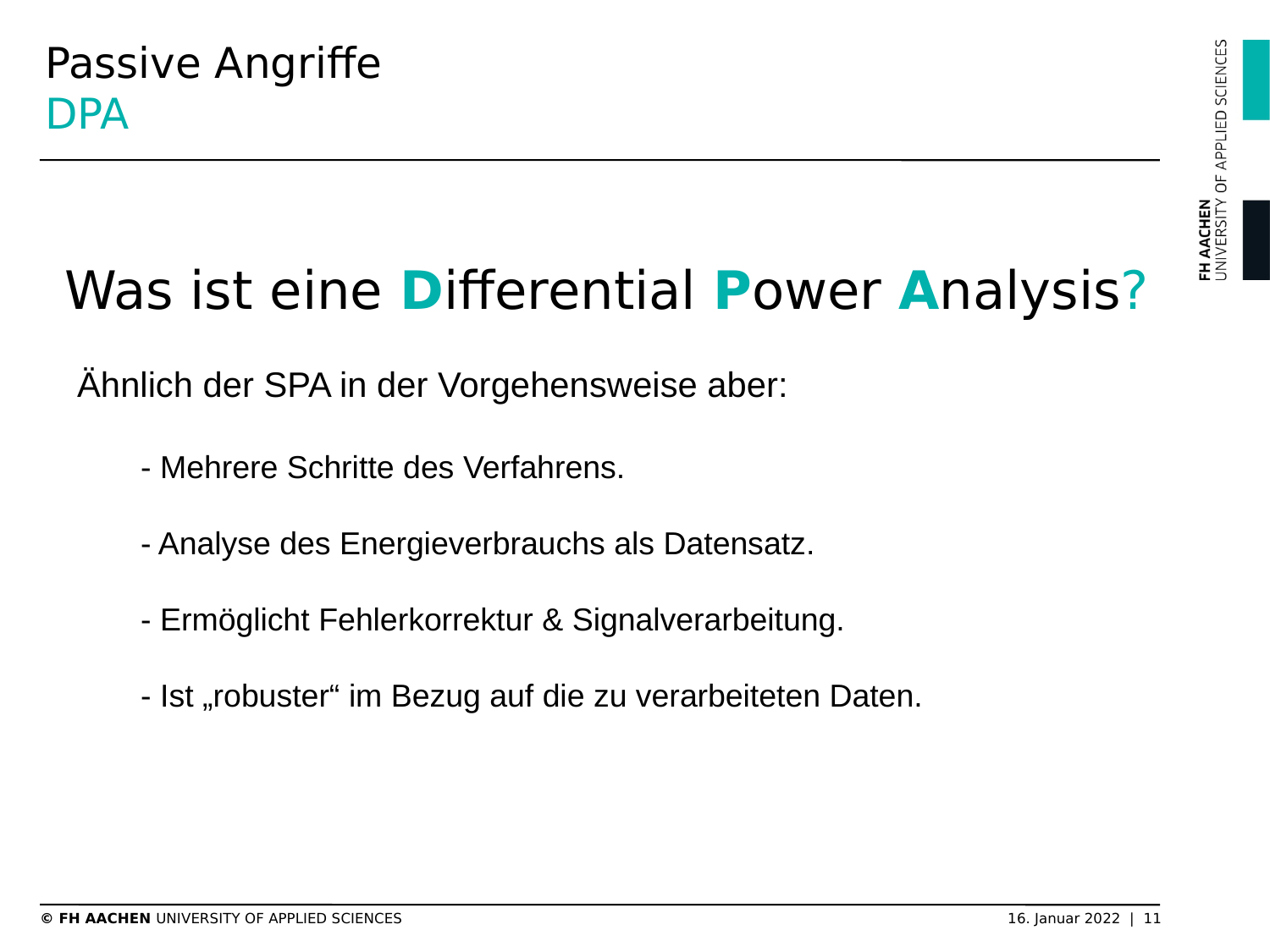

# Passive Angriffe DPA
Was ist eine Differential Power Analysis?
Ähnlich der SPA in der Vorgehensweise aber:

- Mehrere Schritte des Verfahrens.

- Analyse des Energieverbrauchs als Datensatz.

- Ermöglicht Fehlerkorrektur & Signalverarbeitung.

- Ist „robuster“ im Bezug auf die zu verarbeiteten Daten.